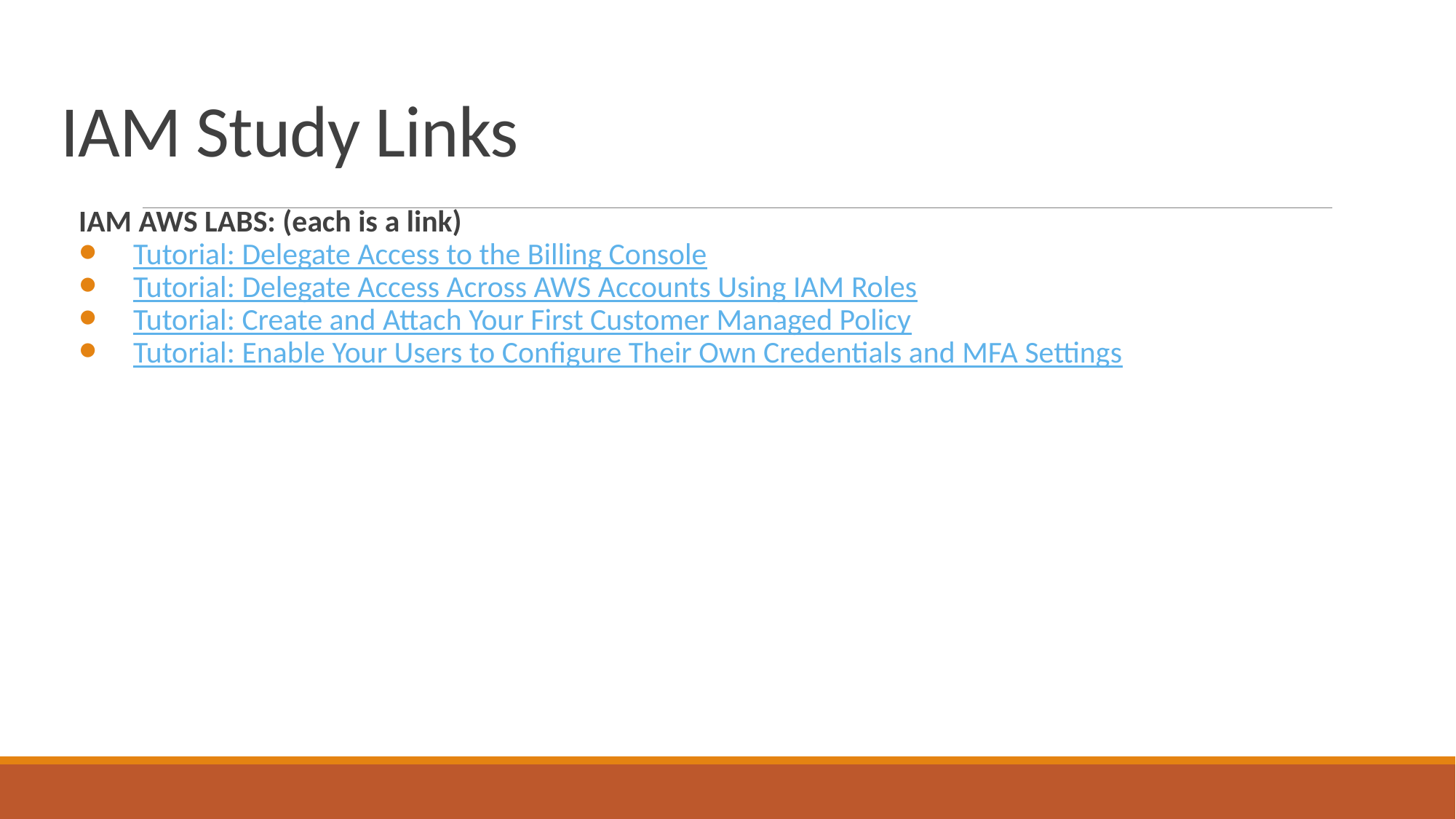

# IAM Study Links
IAM AWS LABS: (each is a link)
Tutorial: Delegate Access to the Billing Console
Tutorial: Delegate Access Across AWS Accounts Using IAM Roles
Tutorial: Create and Attach Your First Customer Managed Policy
Tutorial: Enable Your Users to Configure Their Own Credentials and MFA Settings